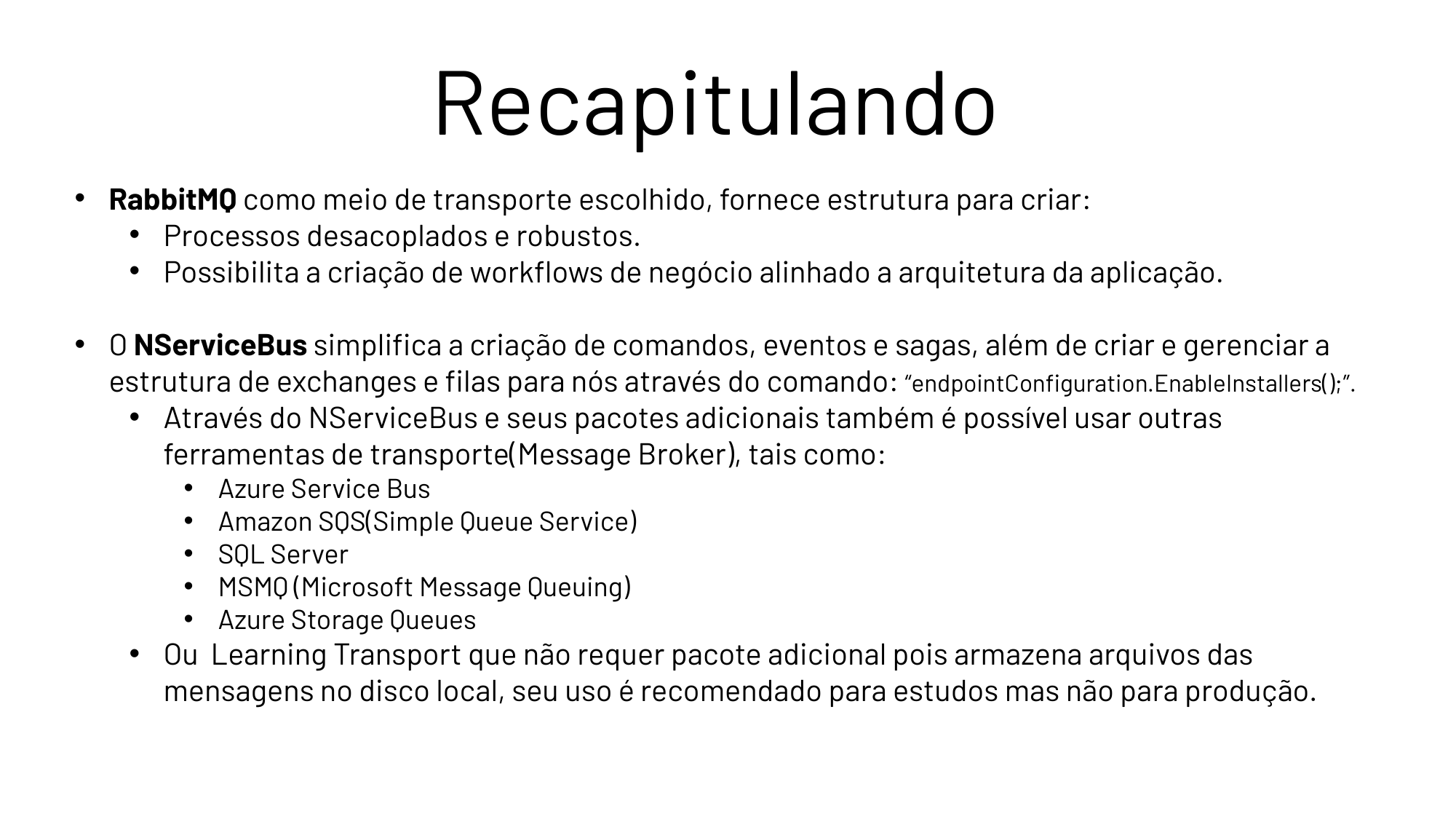

# Recapitulando
RabbitMQ como meio de transporte escolhido, fornece estrutura para criar:
Processos desacoplados e robustos.
Possibilita a criação de workflows de negócio alinhado a arquitetura da aplicação.

O NServiceBus simplifica a criação de comandos, eventos e sagas, além de criar e gerenciar a estrutura de exchanges e filas para nós através do comando: “endpointConfiguration.EnableInstallers();”.
Através do NServiceBus e seus pacotes adicionais também é possível usar outras ferramentas de transporte(Message Broker), tais como:
Azure Service Bus
Amazon SQS(Simple Queue Service)
SQL Server
MSMQ (Microsoft Message Queuing)
Azure Storage Queues
Ou  Learning Transport que não requer pacote adicional pois armazena arquivos das mensagens no disco local, seu uso é recomendado para estudos mas não para produção.